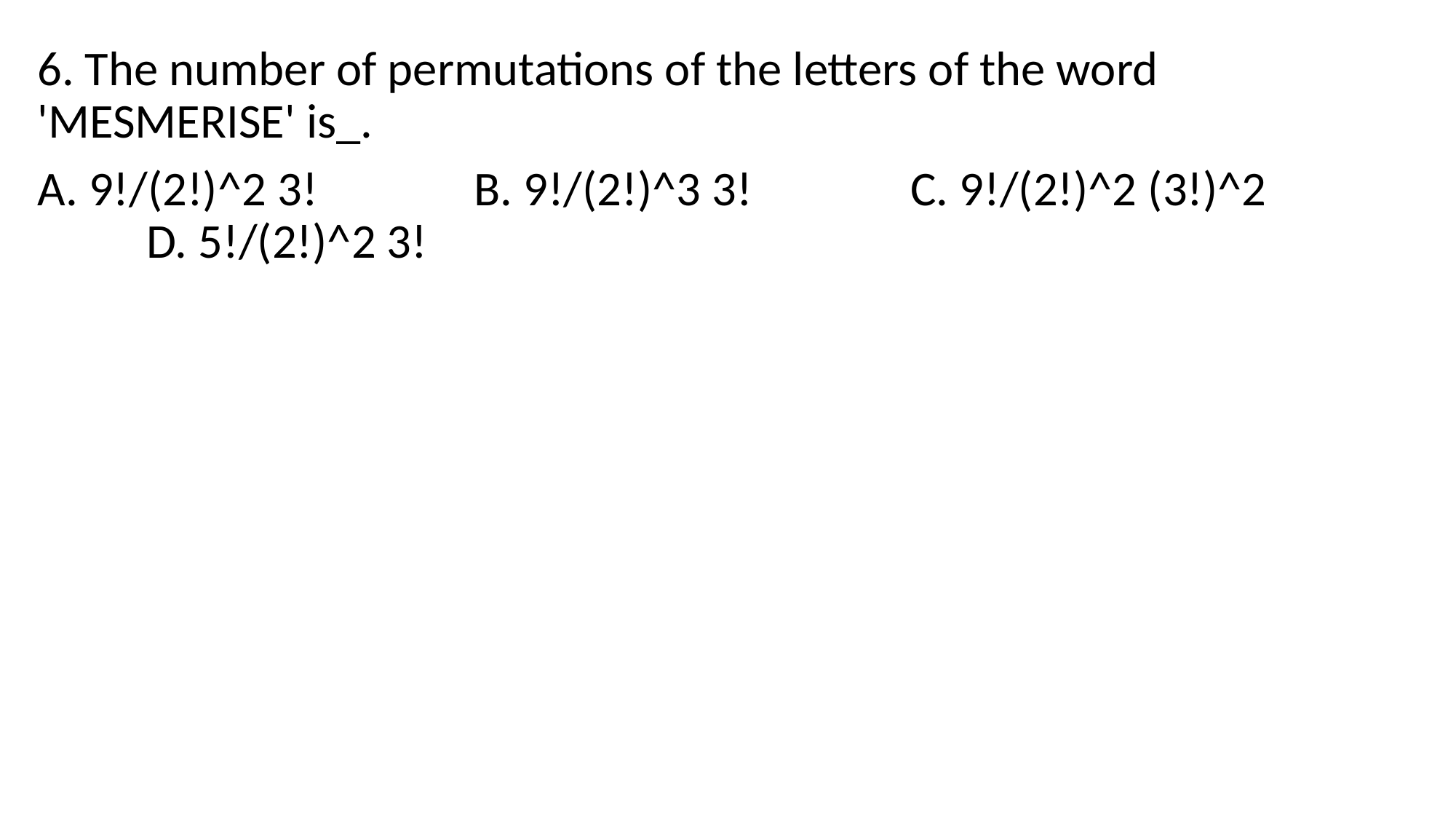

6. The number of permutations of the letters of the word 'MESMERISE' is_.
A. 9!/(2!)^2 3! 		B. 9!/(2!)^3 3! 		C. 9!/(2!)^2 (3!)^2 		D. 5!/(2!)^2 3!